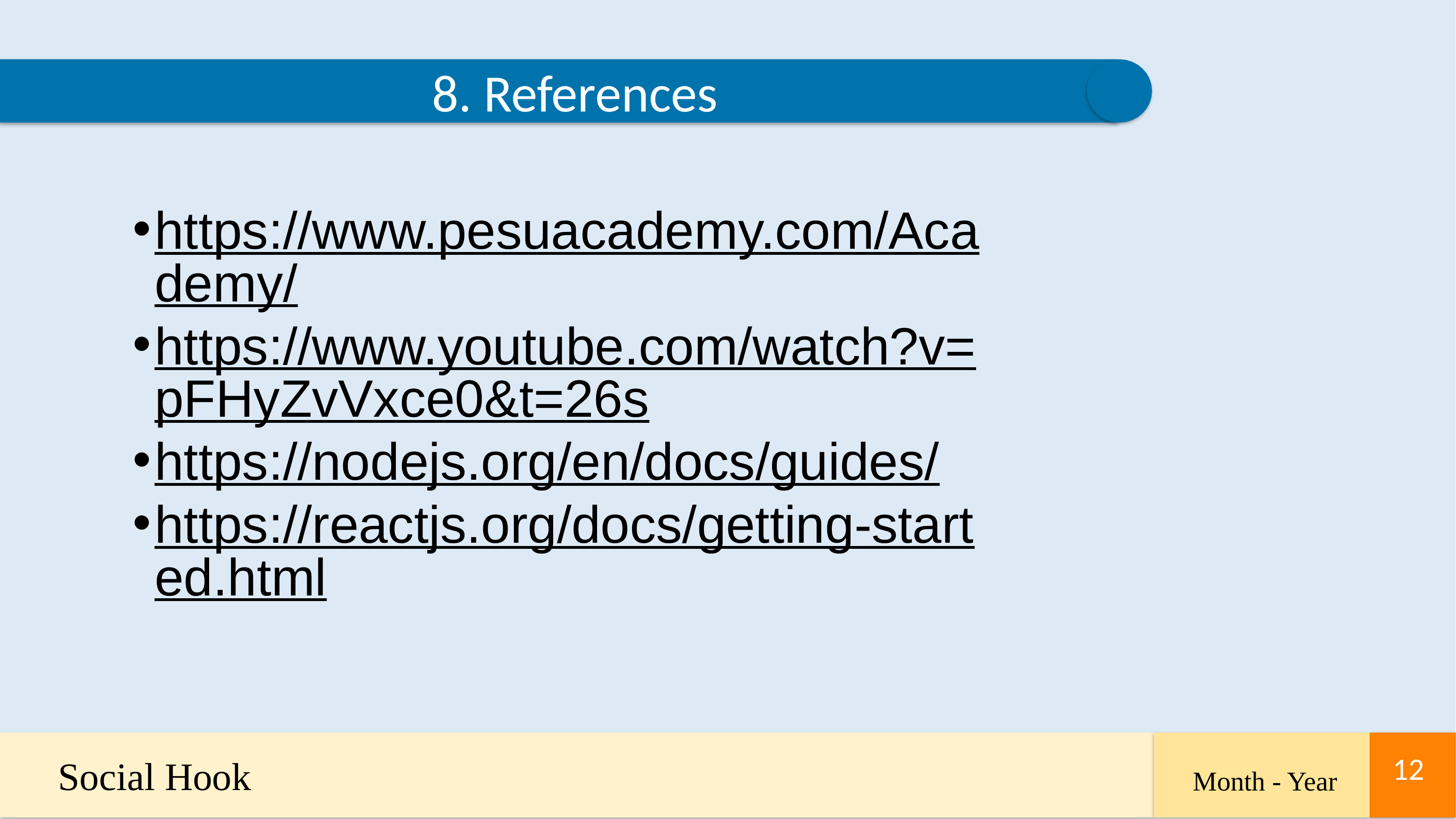

8. References

https://www.pesuacademy.com/Academy/
https://www.youtube.com/watch?v=pFHyZvVxce0&t=26s
https://nodejs.org/en/docs/guides/
https://reactjs.org/docs/getting-started.html

Social Hook

12
12
Month - Year